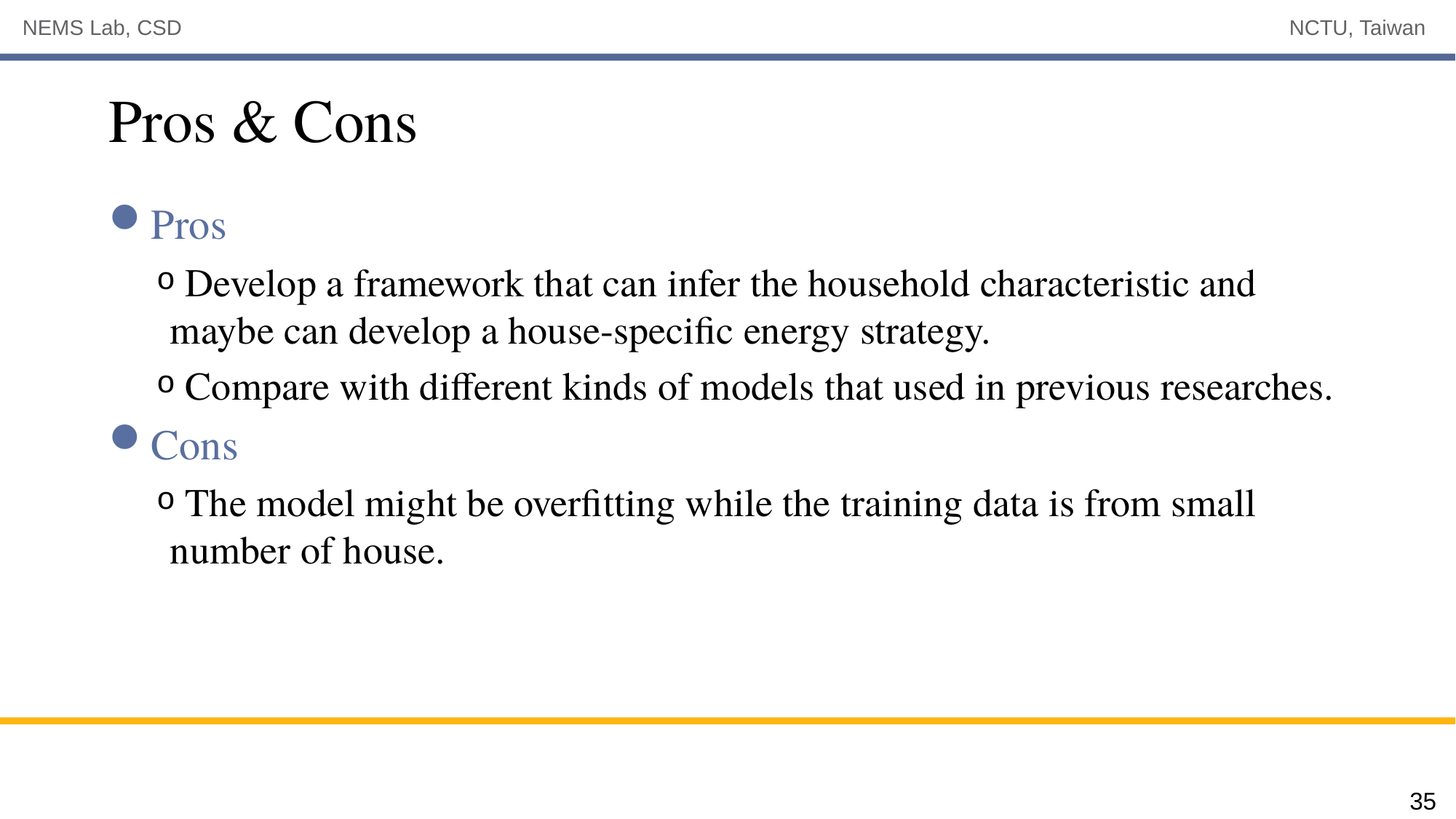

# Pros & Cons
Pros
 Develop a framework that can infer the household characteristic and maybe can develop a house-specific energy strategy.
 Compare with different kinds of models that used in previous researches.
Cons
 The model might be overfitting while the training data is from small number of house.
35